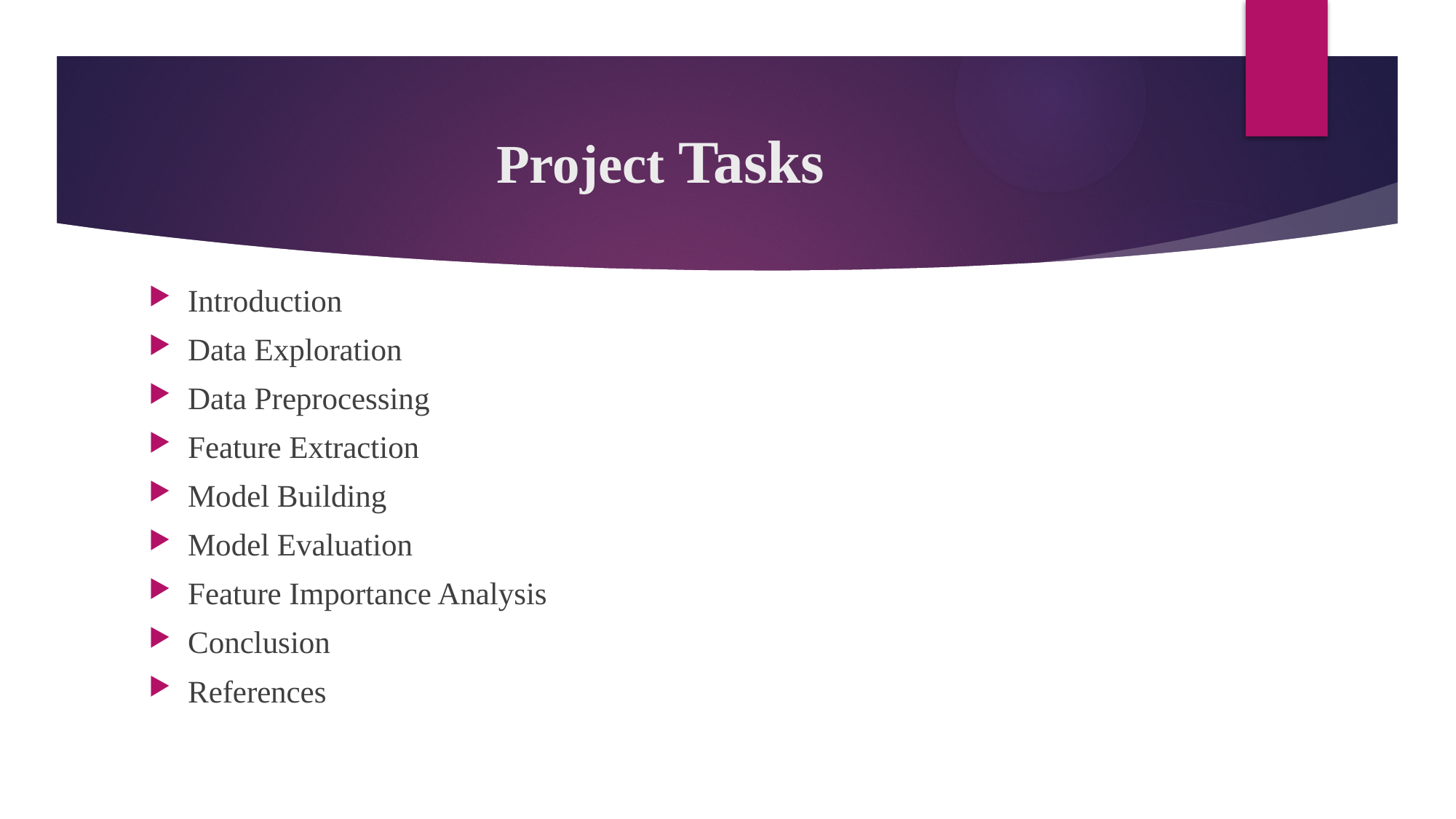

# Project Tasks
Introduction
Data Exploration
Data Preprocessing
Feature Extraction
Model Building
Model Evaluation
Feature Importance Analysis
Conclusion
References